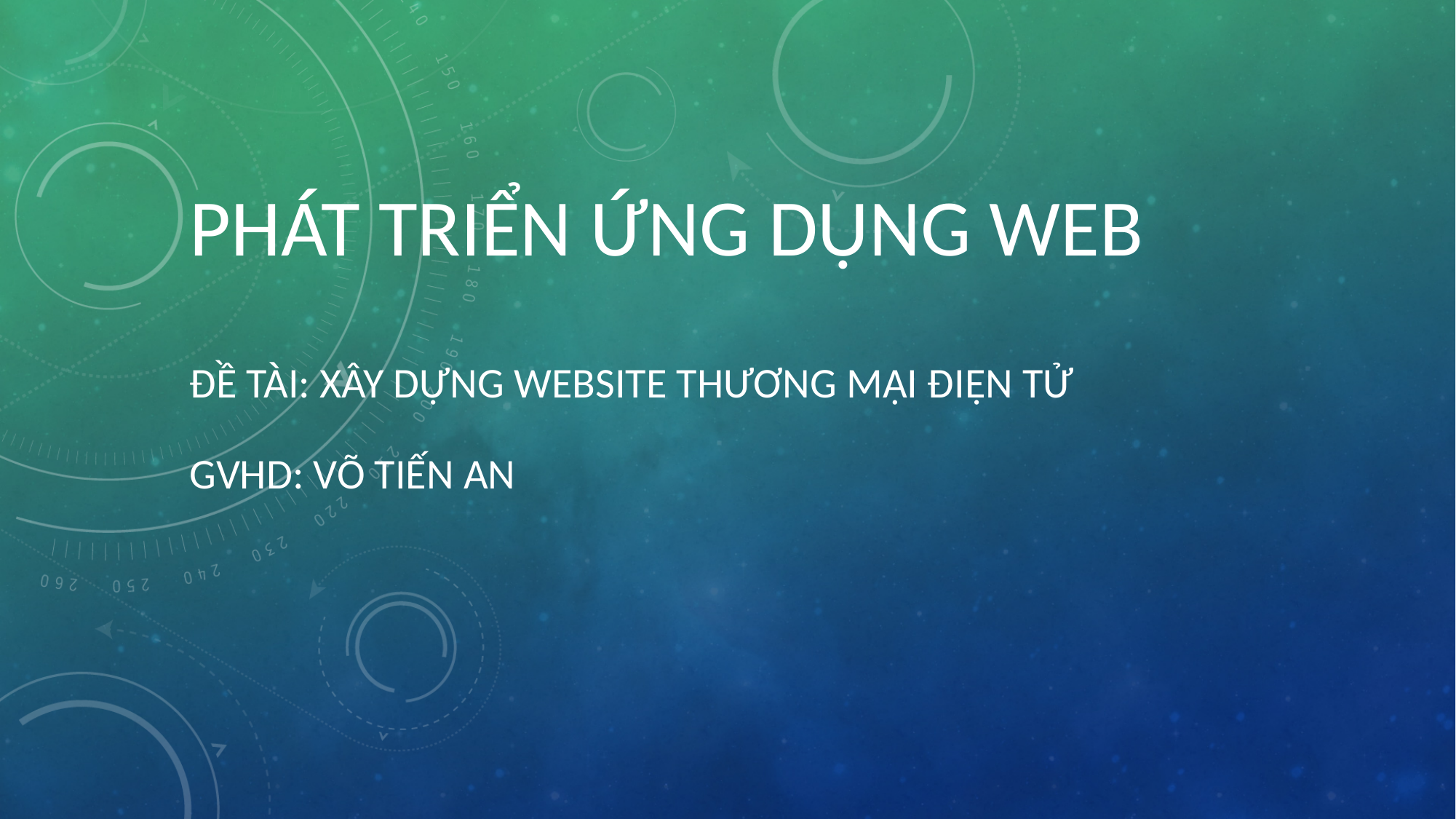

# PHÁT TRIỂN ỨNG DỤNG WEB
Đề TÀI: XÂY DỰNG WEBSITE THƯƠNG MẠI ĐIỆN TỬ
GVHD: Võ Tiến AN